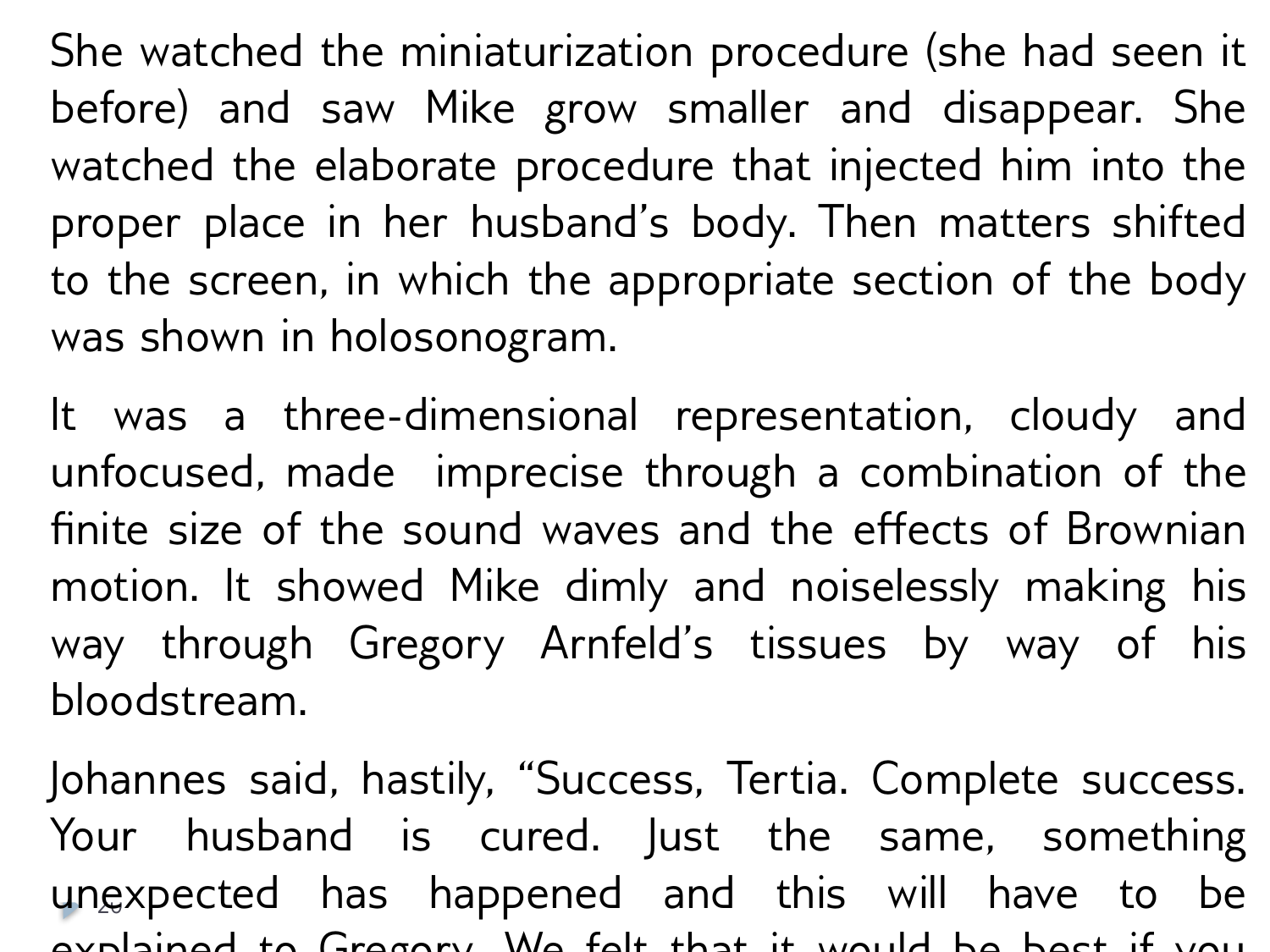

She watched the miniaturization procedure (she had seen it before) and saw Mike grow smaller and disappear. She watched the elaborate procedure that injected him into the proper place in her husband’s body. Then matters shifted to the screen, in which the appropriate section of the body was shown in holosonogram.
	It was a three-dimensional representation, cloudy and unfocused, made  imprecise through a combination of the finite size of the sound waves and the effects of Brownian motion. It showed Mike dimly and noiselessly making his way through Gregory Arnfeld’s tissues by way of his bloodstream.
	Johannes said, hastily, “Success, Tertia. Complete success. Your husband is cured. Just the same, something unexpected has happened and this will have to be explained to Gregory. We felt that it would be best if you did the explaining.”
20